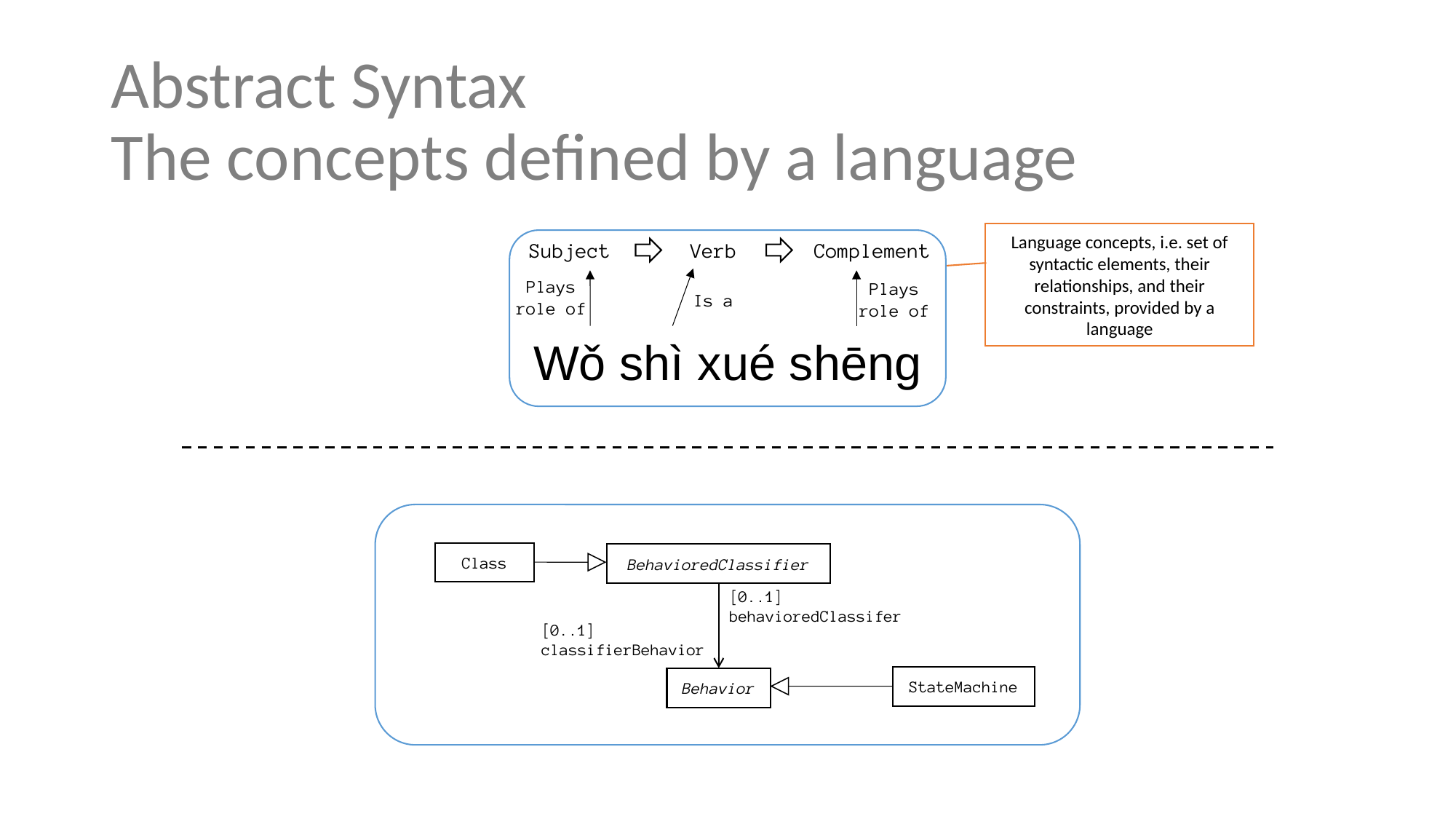

# Abstract Syntax The concepts defined by a language
Language concepts, i.e. set of syntactic elements, their relationships, and their constraints, provided by a language

Subject
Verb
Complement

Wǒ shì xué shēng
Plays role of
Plays role of
Is a

Class
BehavioredClassifier

[0..1] behavioredClassifer
[0..1]
classifierBehavior
StateMachine
Behavior